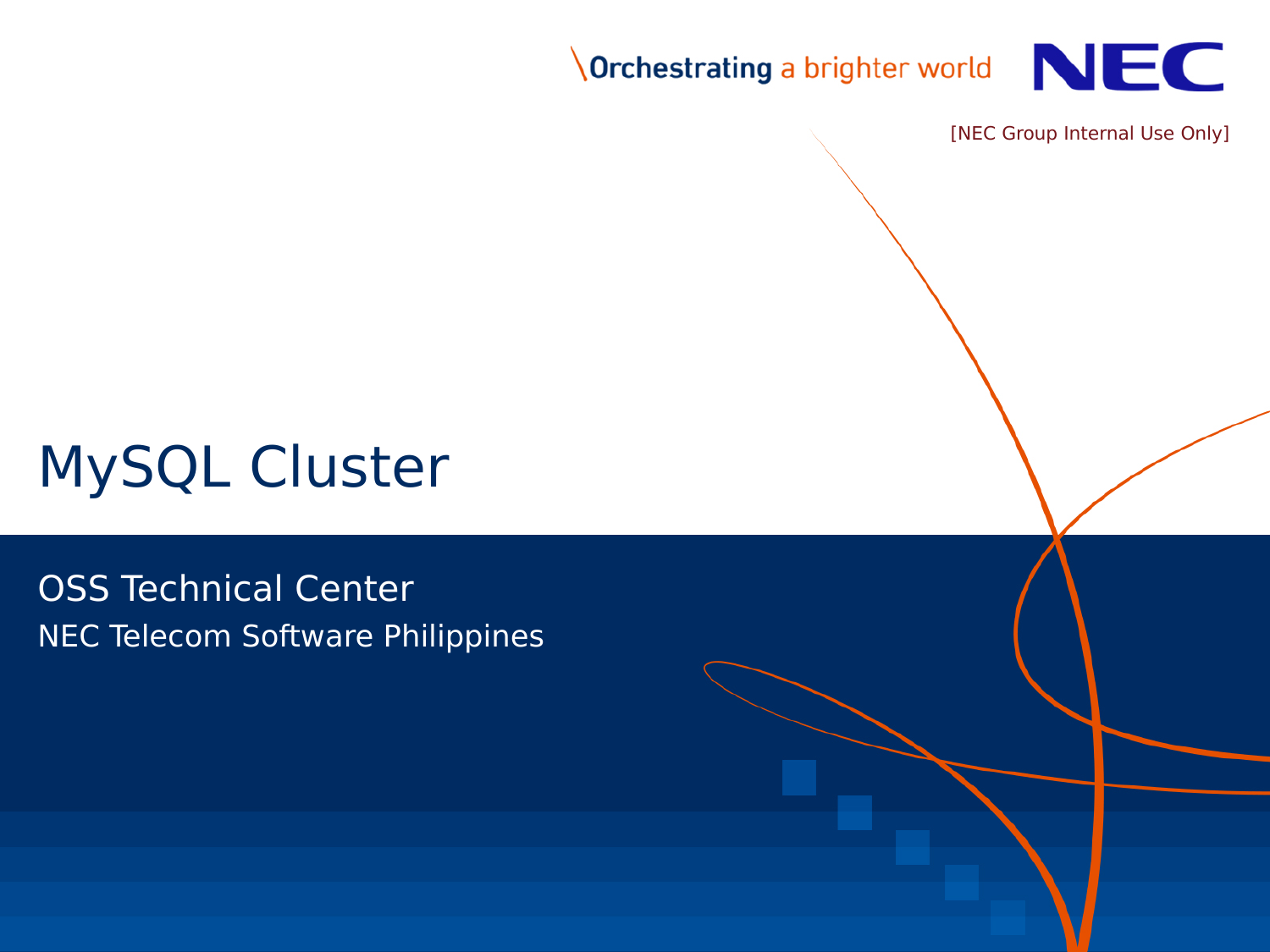

[NEC Group Internal Use Only]
# MySQL Cluster
OSS Technical Center
NEC Telecom Software Philippines